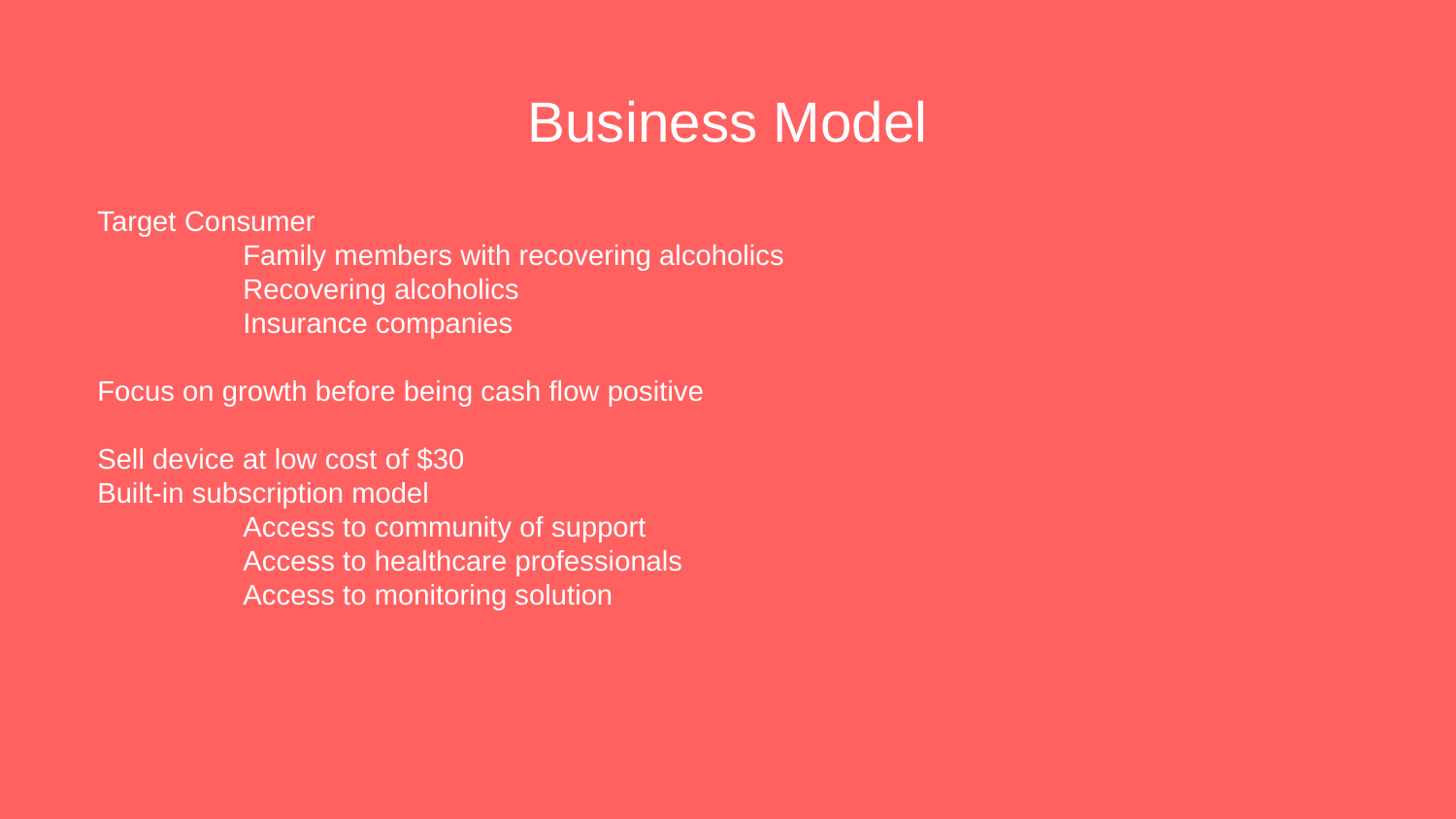

# Business Model
Target Consumer
	Family members with recovering alcoholics
	Recovering alcoholics
	Insurance companies

Focus on growth before being cash flow positive

Sell device at low cost of $30
Built-in subscription model
	Access to community of support
	Access to healthcare professionals
	Access to monitoring solution